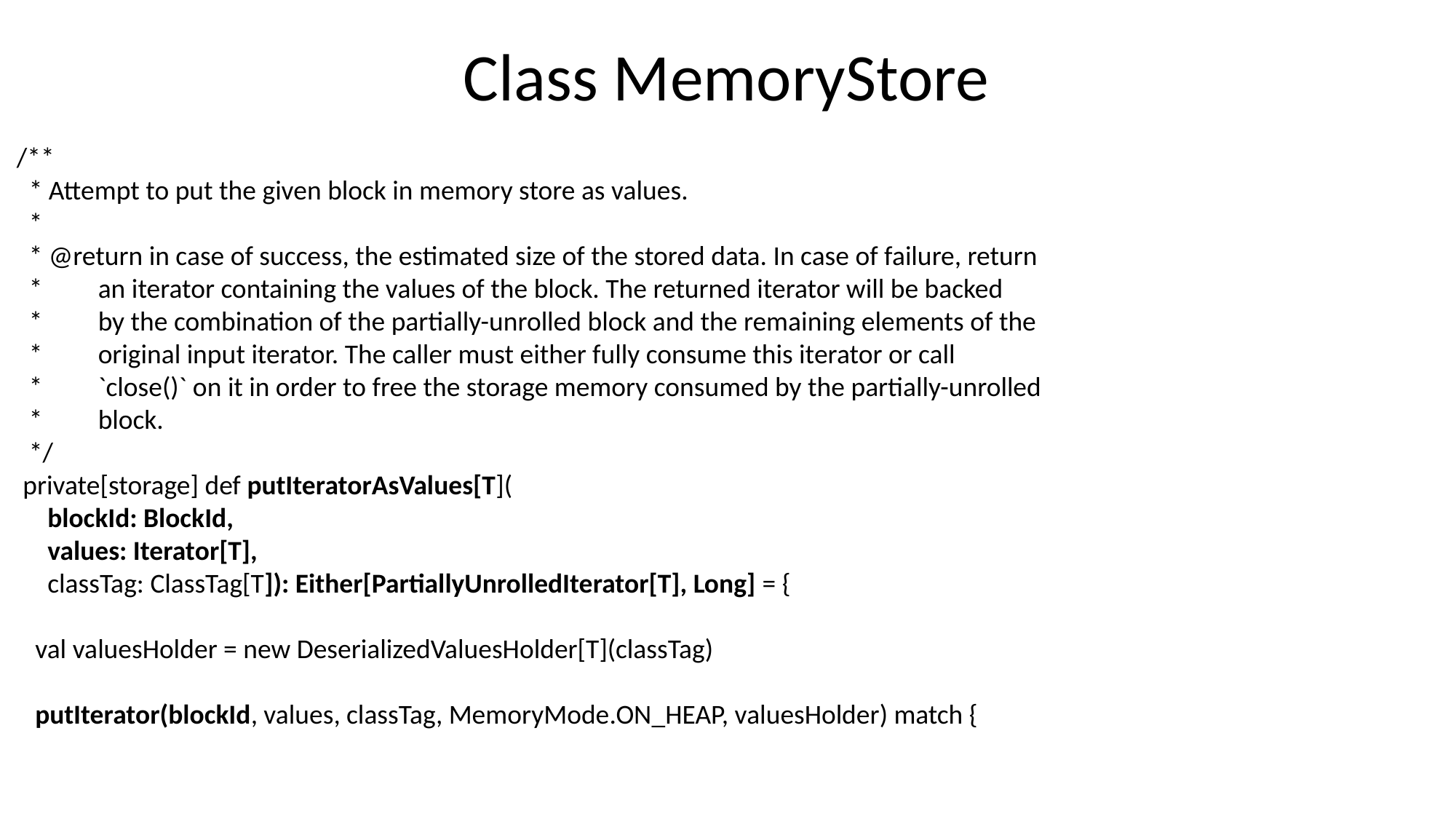

# Class MemoryStore
 /**
   * Attempt to put the given block in memory store as values.
   *
   * @return in case of success, the estimated size of the stored data. In case of failure, return
   *         an iterator containing the values of the block. The returned iterator will be backed
   *         by the combination of the partially-unrolled block and the remaining elements of the
   *         original input iterator. The caller must either fully consume this iterator or call
   *         `close()` on it in order to free the storage memory consumed by the partially-unrolled
   *         block.
   */
  private[storage] def putIteratorAsValues[T](
      blockId: BlockId,
      values: Iterator[T],
      classTag: ClassTag[T]): Either[PartiallyUnrolledIterator[T], Long] = {

    val valuesHolder = new DeserializedValuesHolder[T](classTag)

    putIterator(blockId, values, classTag, MemoryMode.ON_HEAP, valuesHolder) match {